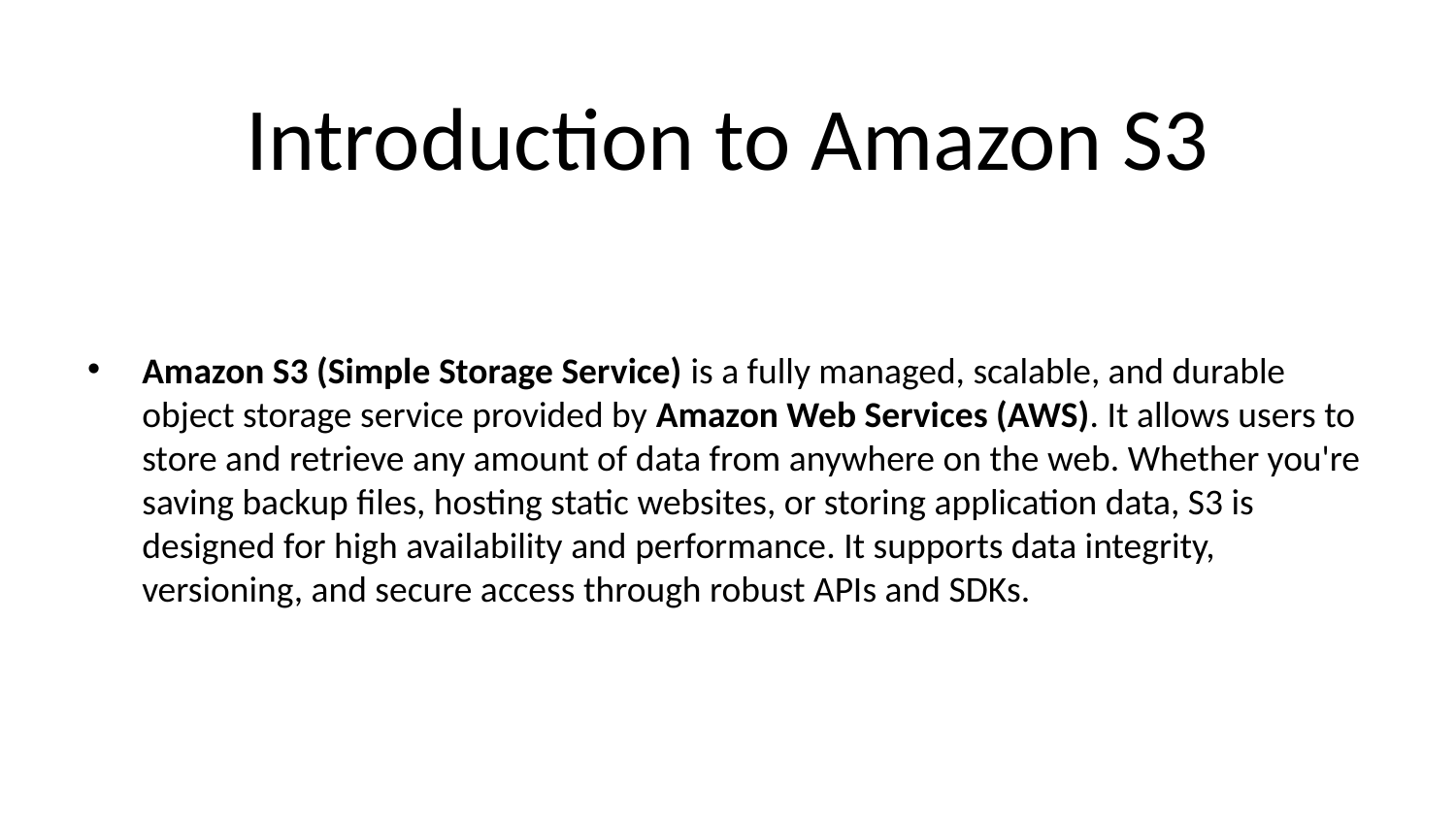

# Introduction to Amazon S3

Amazon S3 (Simple Storage Service) is a fully managed, scalable, and durable object storage service provided by Amazon Web Services (AWS). It allows users to store and retrieve any amount of data from anywhere on the web. Whether you're saving backup files, hosting static websites, or storing application data, S3 is designed for high availability and performance. It supports data integrity, versioning, and secure access through robust APIs and SDKs.